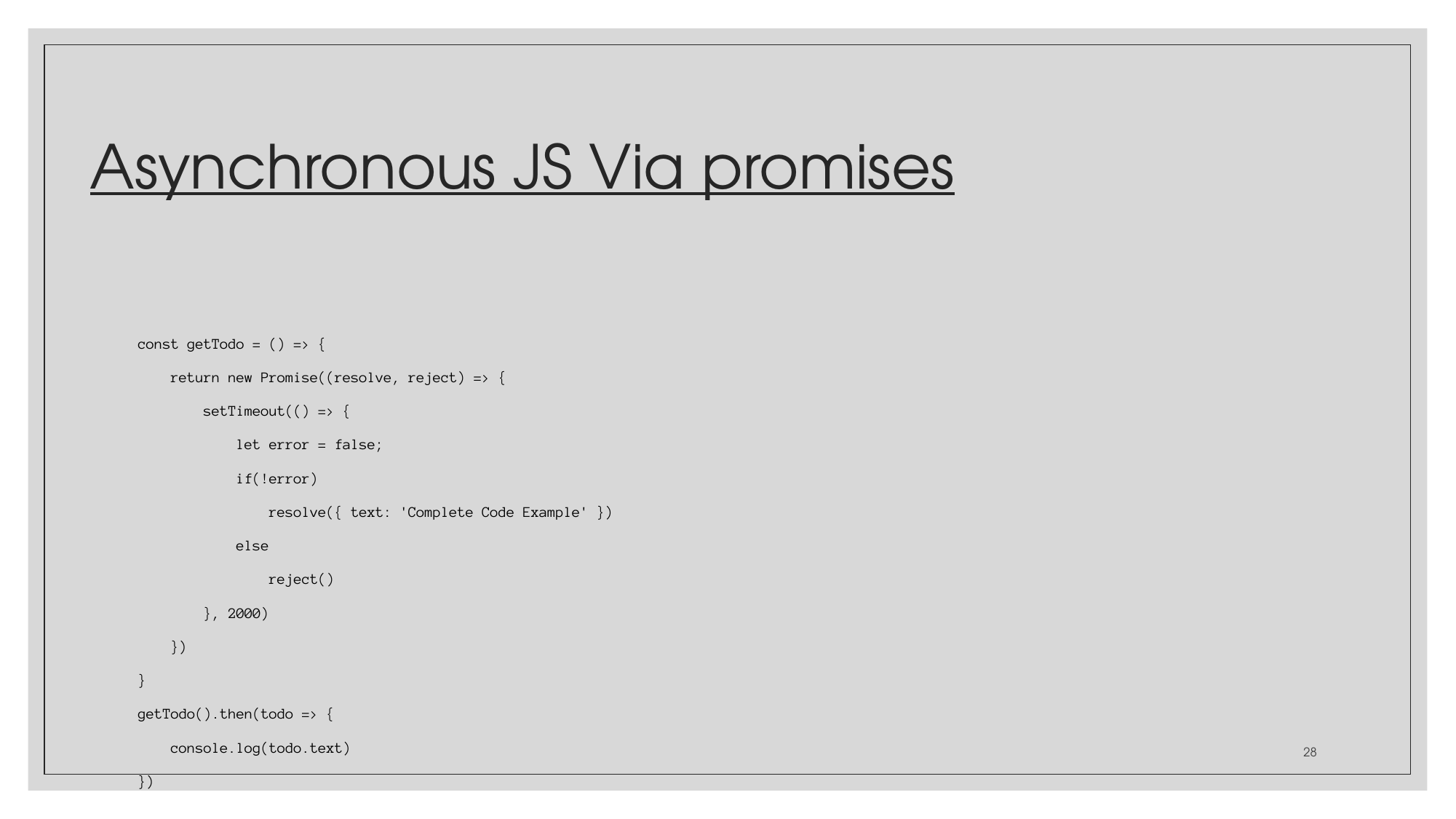

# Asynchronous JS Via promises
const getTodo = () => {
    return new Promise((resolve, reject) => {
        setTimeout(() => {
            let error = false;
            if(!error)
                resolve({ text: 'Complete Code Example' })
            else
                reject()
        }, 2000)
    })
}
getTodo().then(todo => {
    console.log(todo.text)
})
28